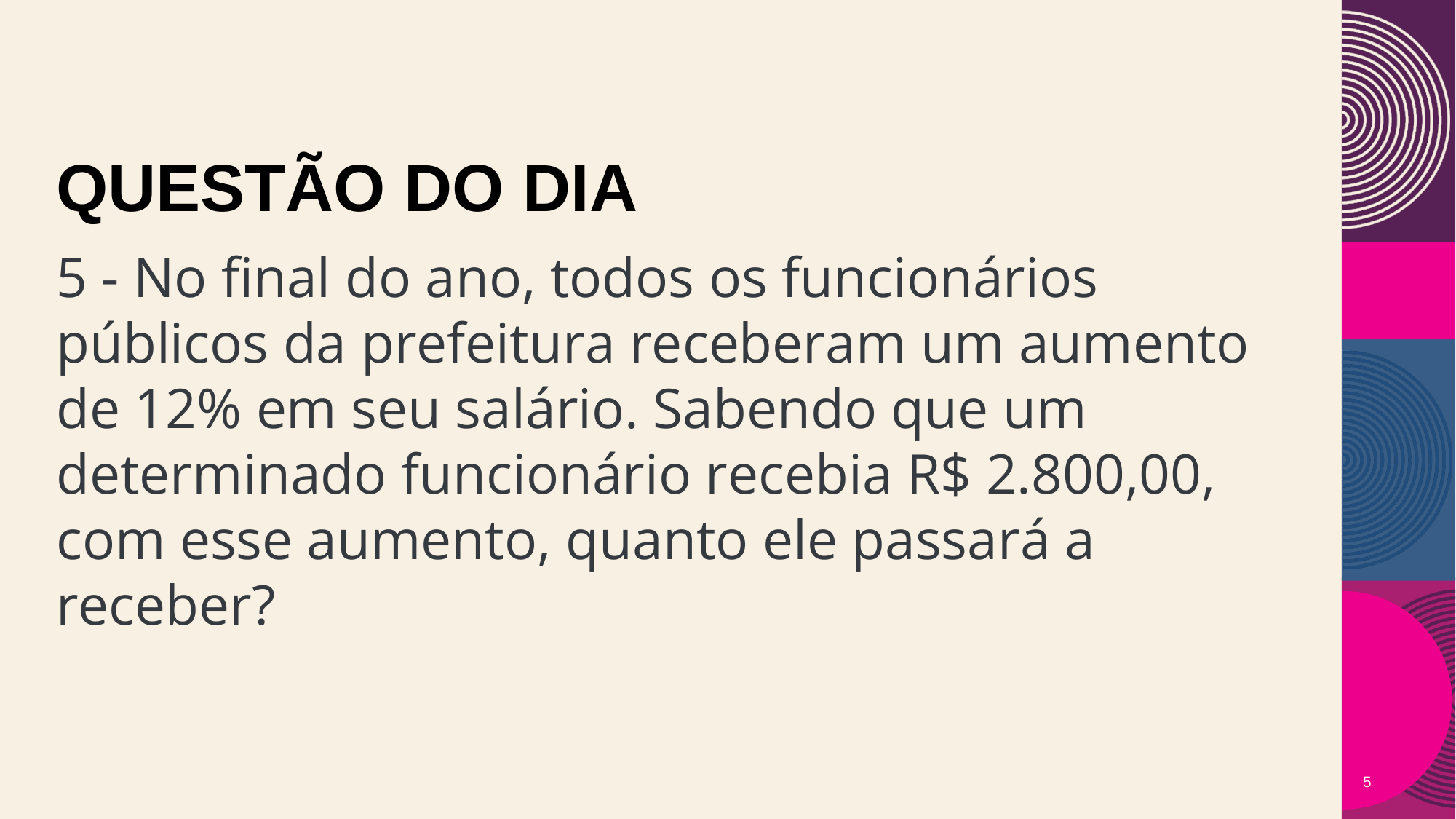

Questão do dia

5 - No final do ano, todos os funcionários públicos da prefeitura receberam um aumento de 12% em seu salário. Sabendo que um determinado funcionário recebia R$ 2.800,00, com esse aumento, quanto ele passará a receber?
5